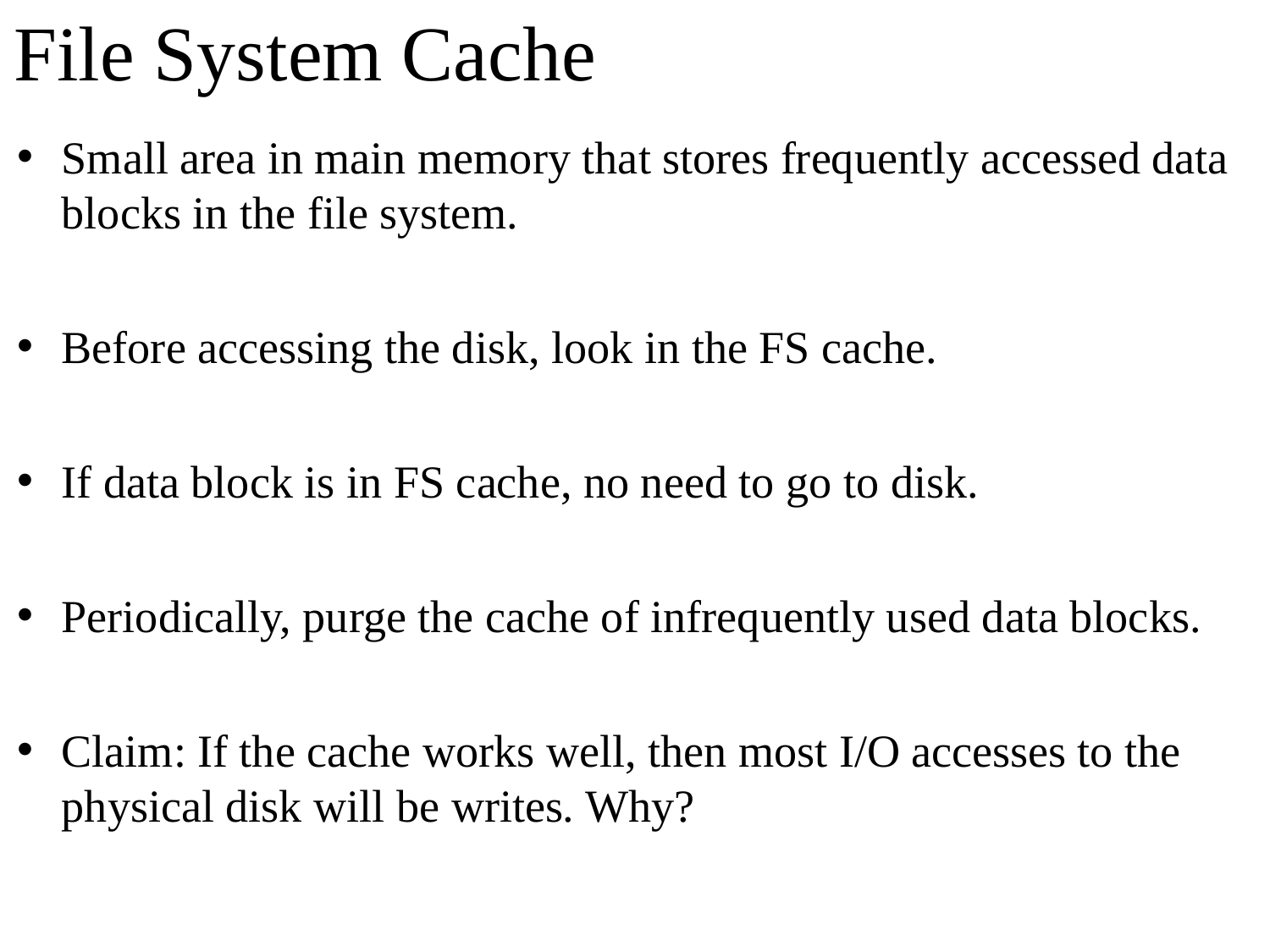

# File System Cache
Small area in main memory that stores frequently accessed data blocks in the file system.

Before accessing the disk, look in the FS cache.

If data block is in FS cache, no need to go to disk.

Periodically, purge the cache of infrequently used data blocks.

Claim: If the cache works well, then most I/O accesses to the physical disk will be writes. Why?